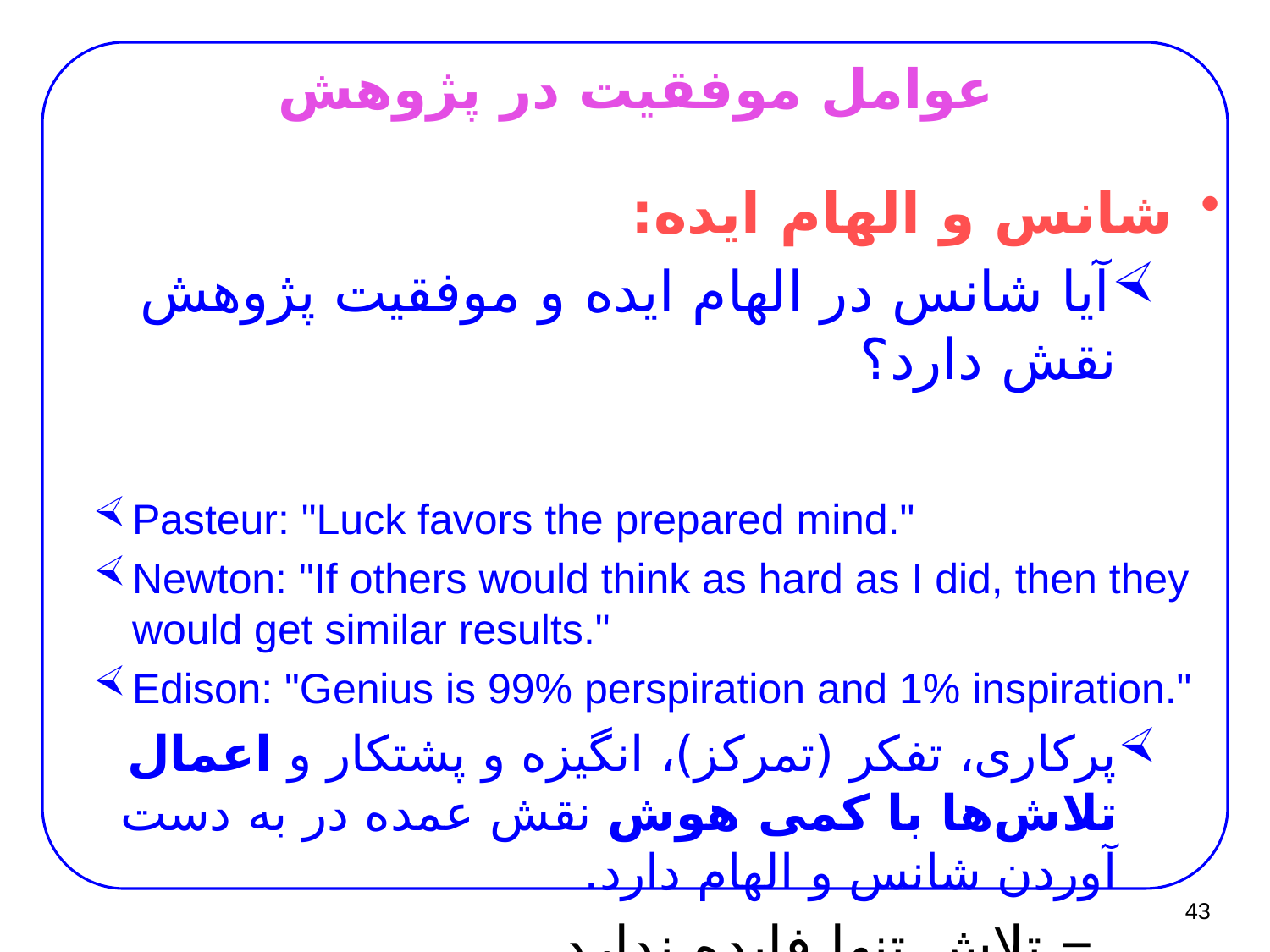

# عوامل موفقیت در پژوهش
شانس و الهام ایده:
آیا شانس در الهام ایده و موفقیت پژوهش نقش دارد؟

Pasteur: "Luck favors the prepared mind."
Newton: "If others would think as hard as I did, then they would get similar results."
Edison: "Genius is 99% perspiration and 1% inspiration."
پرکاری، تفکر (تمرکز)، انگیزه و پشتکار و اعمال تلاش‌ها با کمی هوش نقش عمده در به دست آوردن شانس و الهام دارد.
 تلاش تنها فایده ندارد.
43